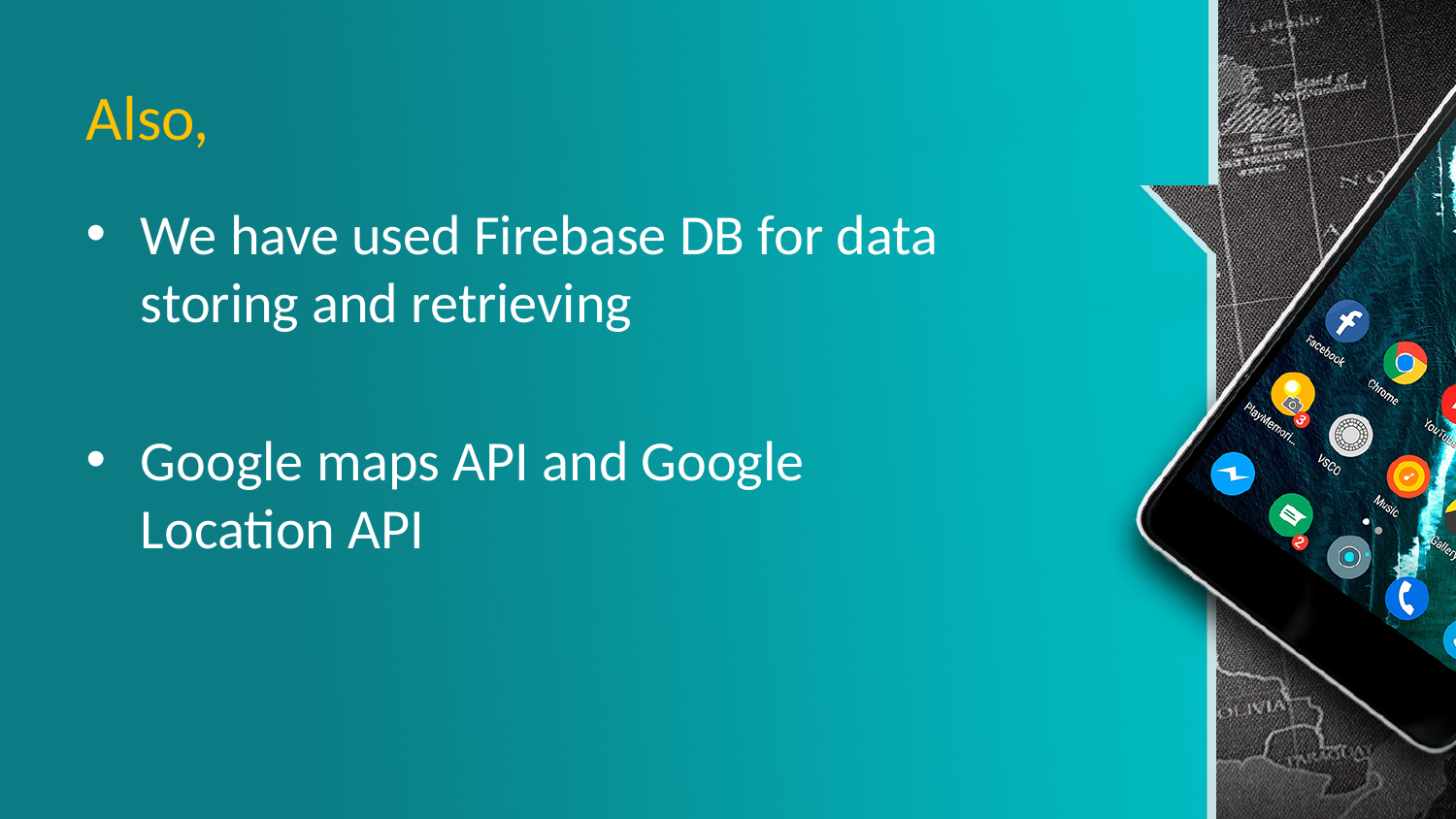

# Also,
We have used Firebase DB for data storing and retrieving

Google maps API and Google Location API